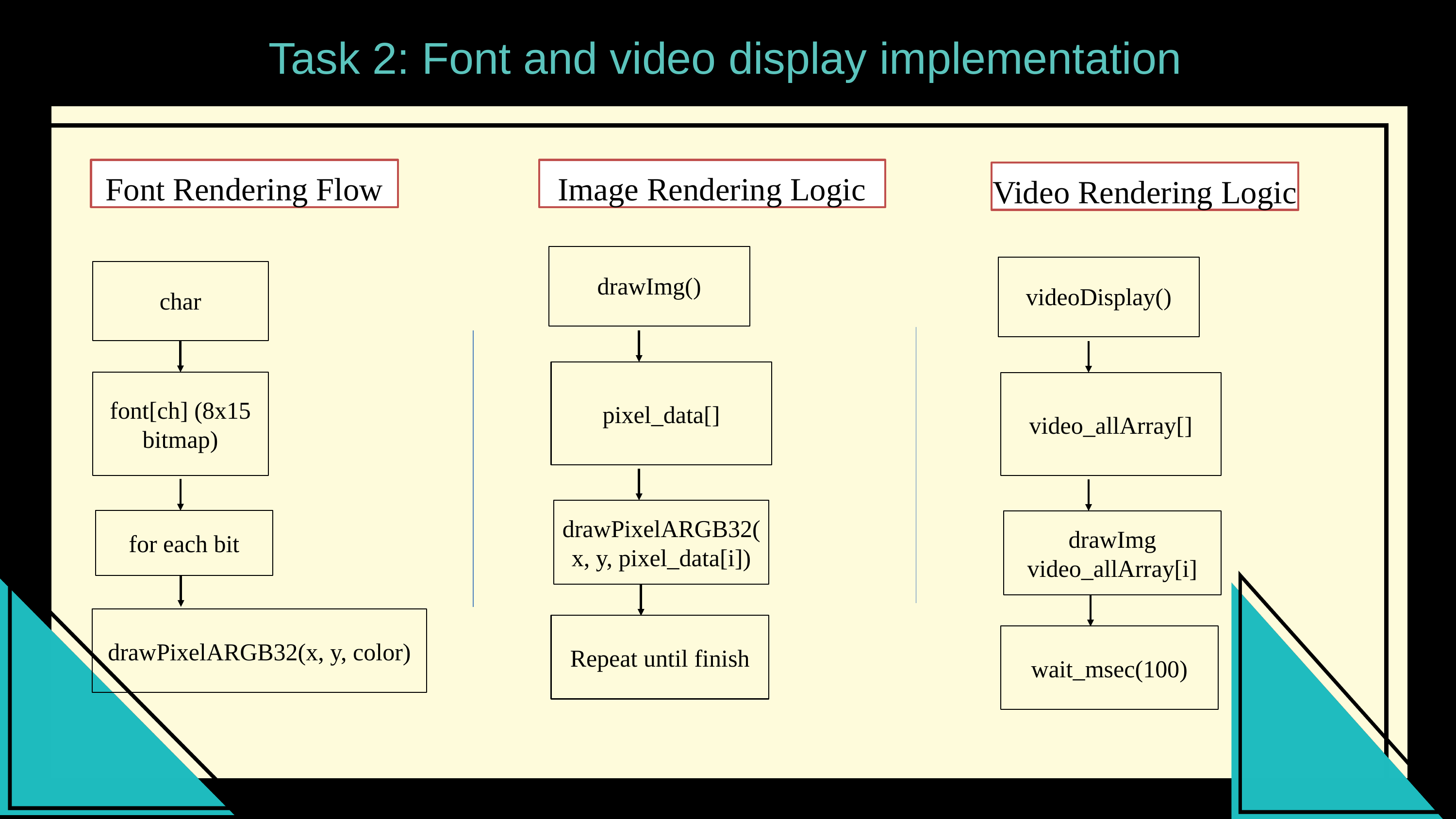

Task 2: Font and video display implementation

Font Rendering Flow
Image Rendering Logic
Video Rendering Logic
drawImg()
videoDisplay()
char
pixel_data[]
font[ch] (8x15 bitmap)
video_allArray[]
drawPixelARGB32(x, y, pixel_data[i])
for each bit
drawImg video_allArray[i]

drawPixelARGB32(x, y, color)
Repeat until finish
wait_msec(100)